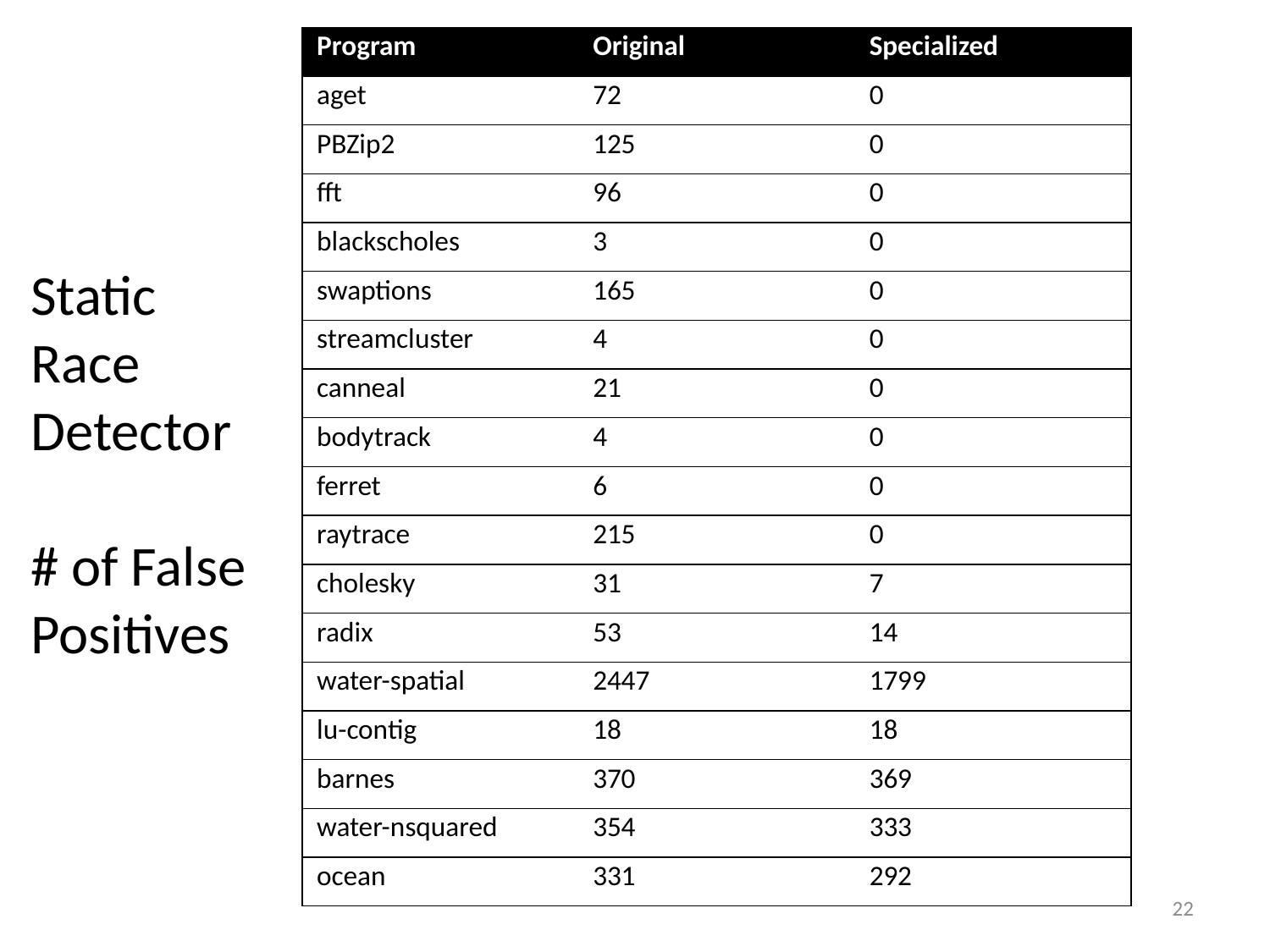

| Program | Original | Specialized |
| --- | --- | --- |
| aget | 72 | 0 |
| PBZip2 | 125 | 0 |
| fft | 96 | 0 |
| blackscholes | 3 | 0 |
| swaptions | 165 | 0 |
| streamcluster | 4 | 0 |
| canneal | 21 | 0 |
| bodytrack | 4 | 0 |
| ferret | 6 | 0 |
| raytrace | 215 | 0 |
| cholesky | 31 | 7 |
| radix | 53 | 14 |
| water-spatial | 2447 | 1799 |
| lu-contig | 18 | 18 |
| barnes | 370 | 369 |
| water-nsquared | 354 | 333 |
| ocean | 331 | 292 |
Static
Race
Detector

# of False
Positives
22